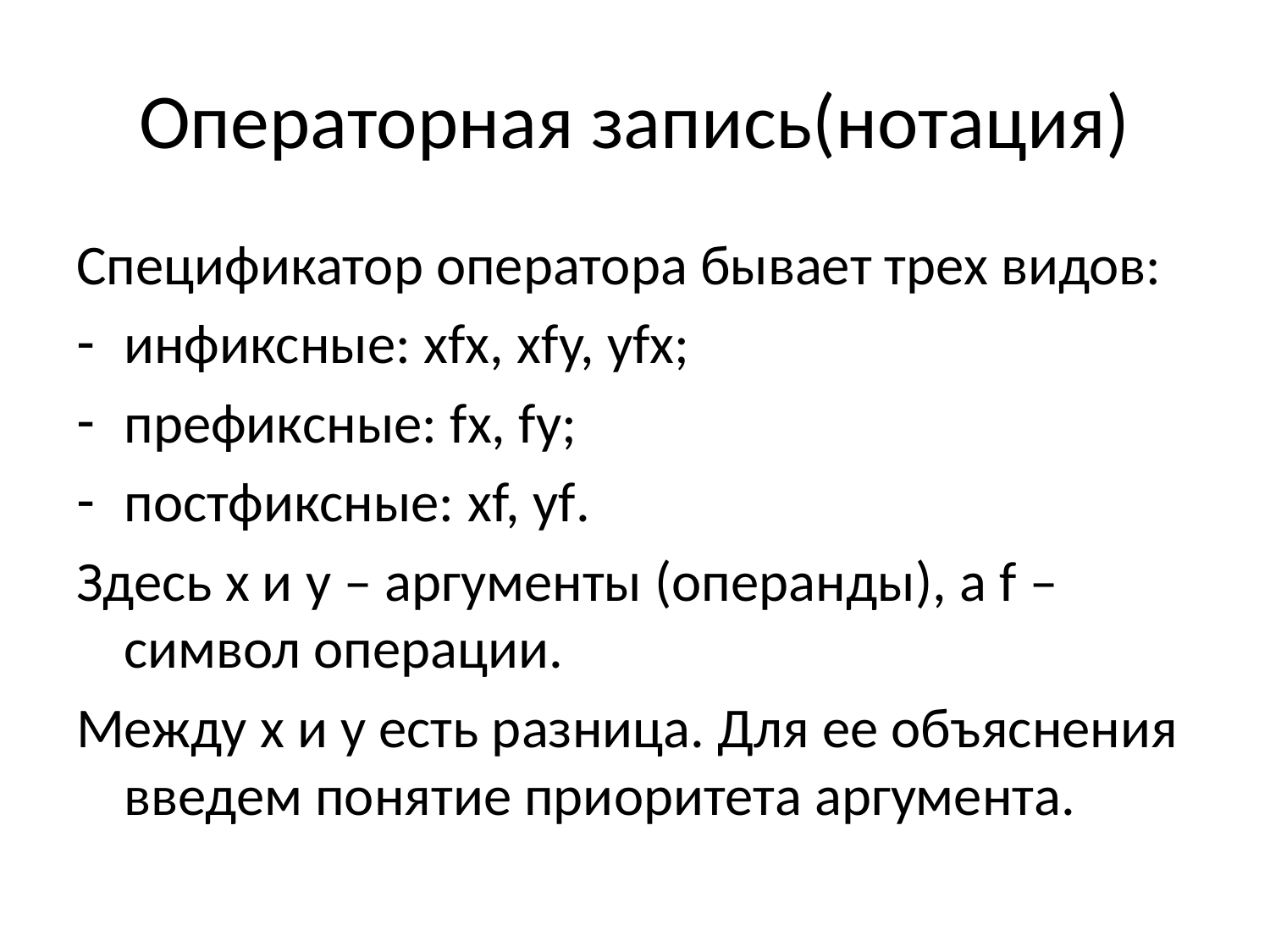

# Операторная запись(нотация)
Спецификатор оператора бывает трех видов:
инфиксные: xfx, xfy, yfx;
префиксные: fx, fy;
постфиксные: xf, yf.
Здесь x и y – аргументы (операнды), а f – символ операции.
Между x и y есть разница. Для ее объяснения введем понятие приоритета аргумента.